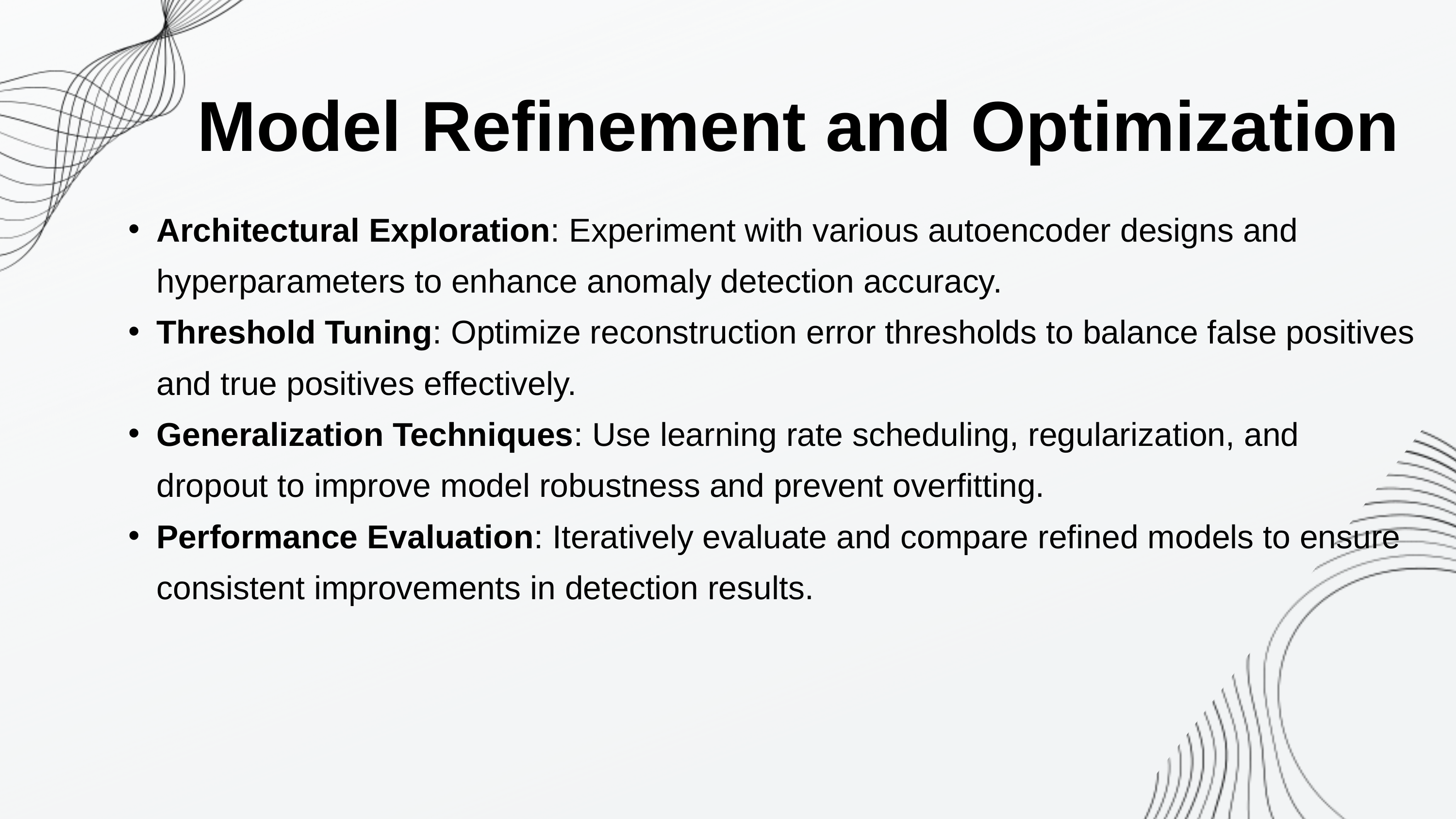

Model Refinement and Optimization
Architectural Exploration: Experiment with various autoencoder designs and hyperparameters to enhance anomaly detection accuracy.
Threshold Tuning: Optimize reconstruction error thresholds to balance false positives and true positives effectively.
Generalization Techniques: Use learning rate scheduling, regularization, and dropout to improve model robustness and prevent overfitting.
Performance Evaluation: Iteratively evaluate and compare refined models to ensure consistent improvements in detection results.